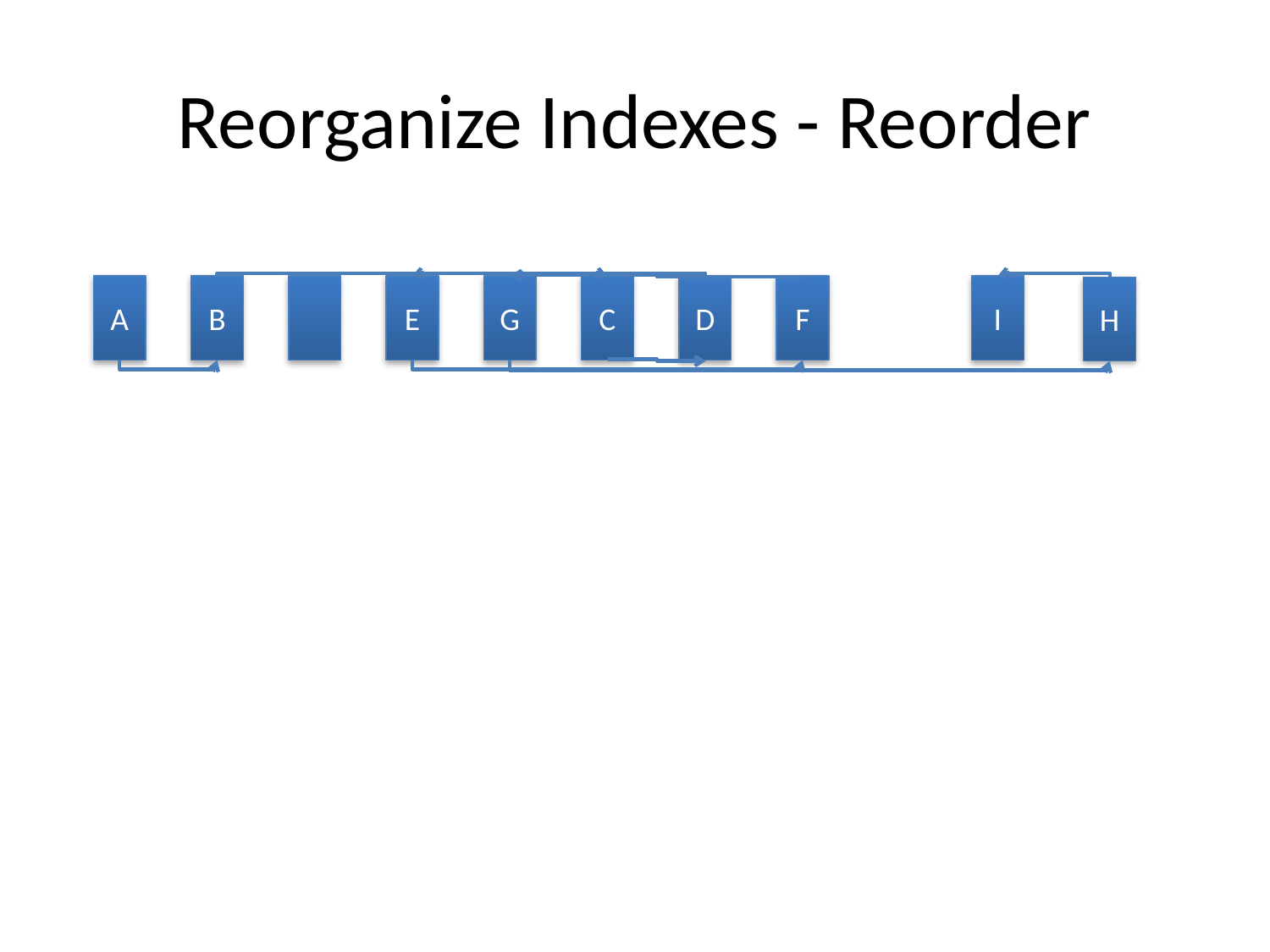

# Reorganize Indexes - Reorder
A
B

E
G
C
D
F
I
H